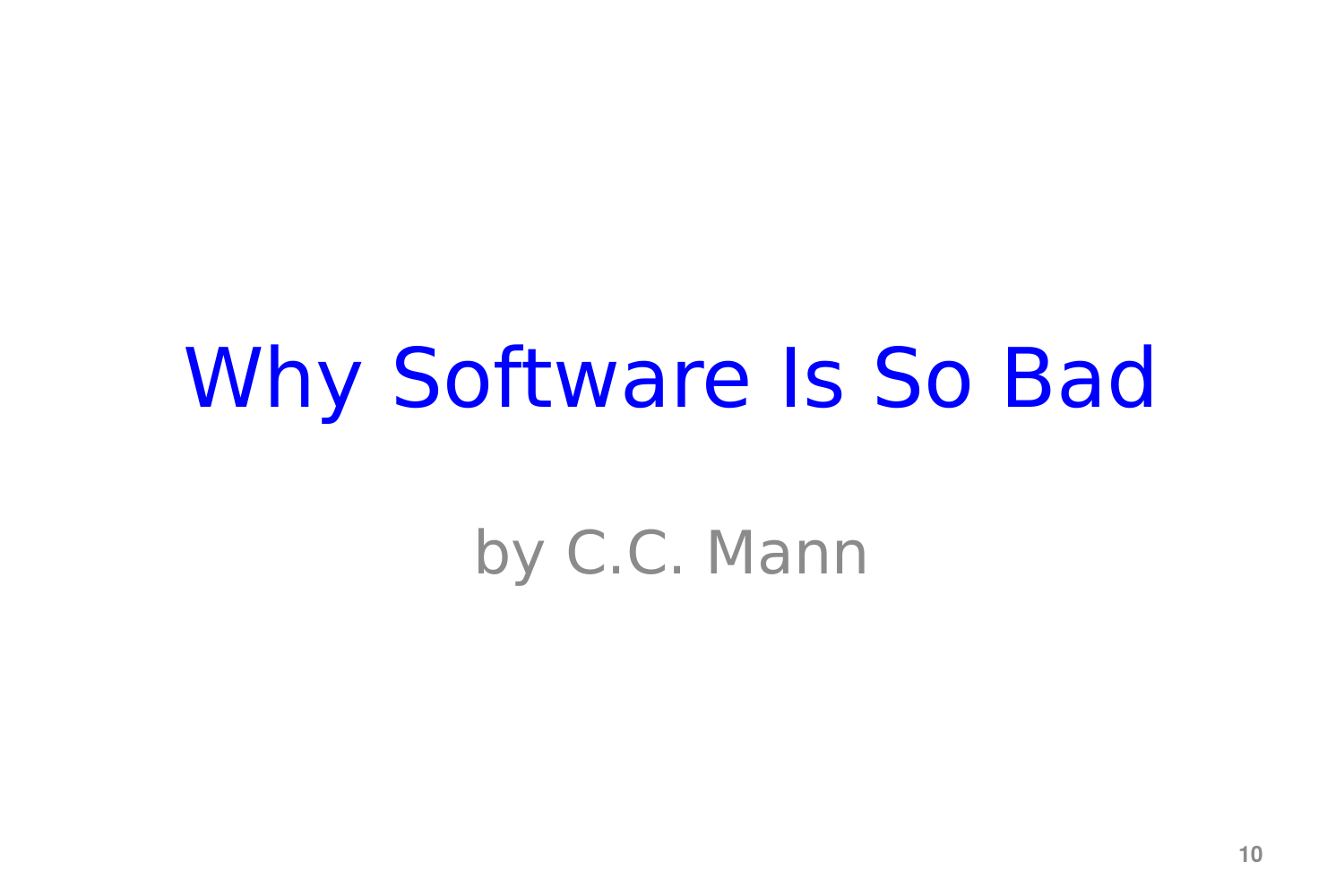

# Why Software Is So Bad
by C.C. Mann
10